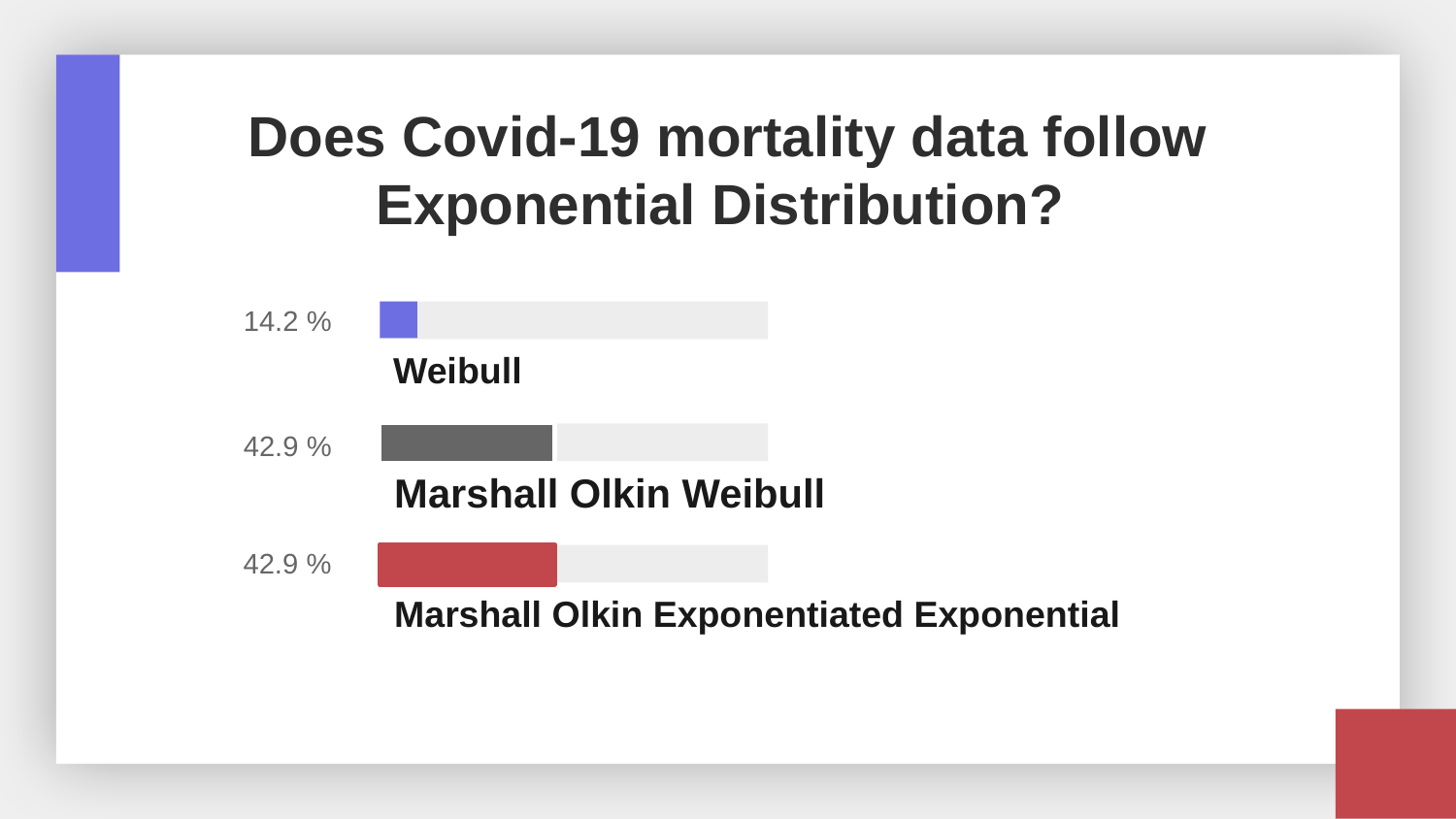

# Does Covid-19 mortality data follow Exponential Distribution?

14.2 %

Weibull

42.9 %
Marshall Olkin Weibull

42.9 %

Marshall Olkin Exponentiated Exponential